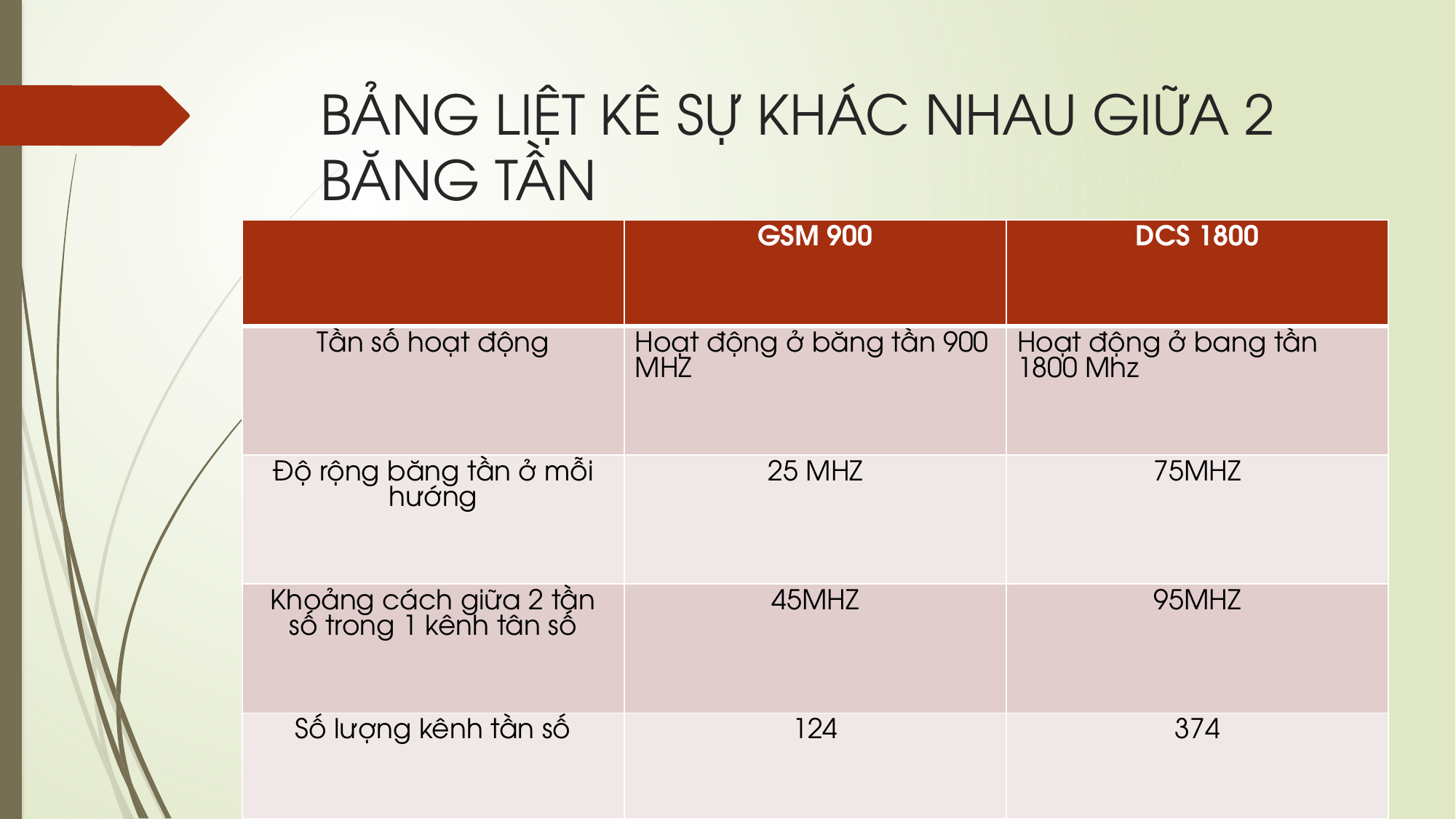

# BẢNG LIỆT KÊ SỰ KHÁC NHAU GIỮA 2 BĂNG TẦN
|  | GSM 900 | DCS 1800 |
| --- | --- | --- |
| Tần số hoạt động | Hoạt động ở băng tần 900 MHZ | Hoạt động ở bang tần 1800 Mhz |
| Độ rộng băng tần ở mỗi hướng | 25 MHZ | 75MHZ |
| Khoảng cách giữa 2 tần số trong 1 kênh tân số | 45MHZ | 95MHZ |
| Số lượng kênh tần số | 124 | 374 |